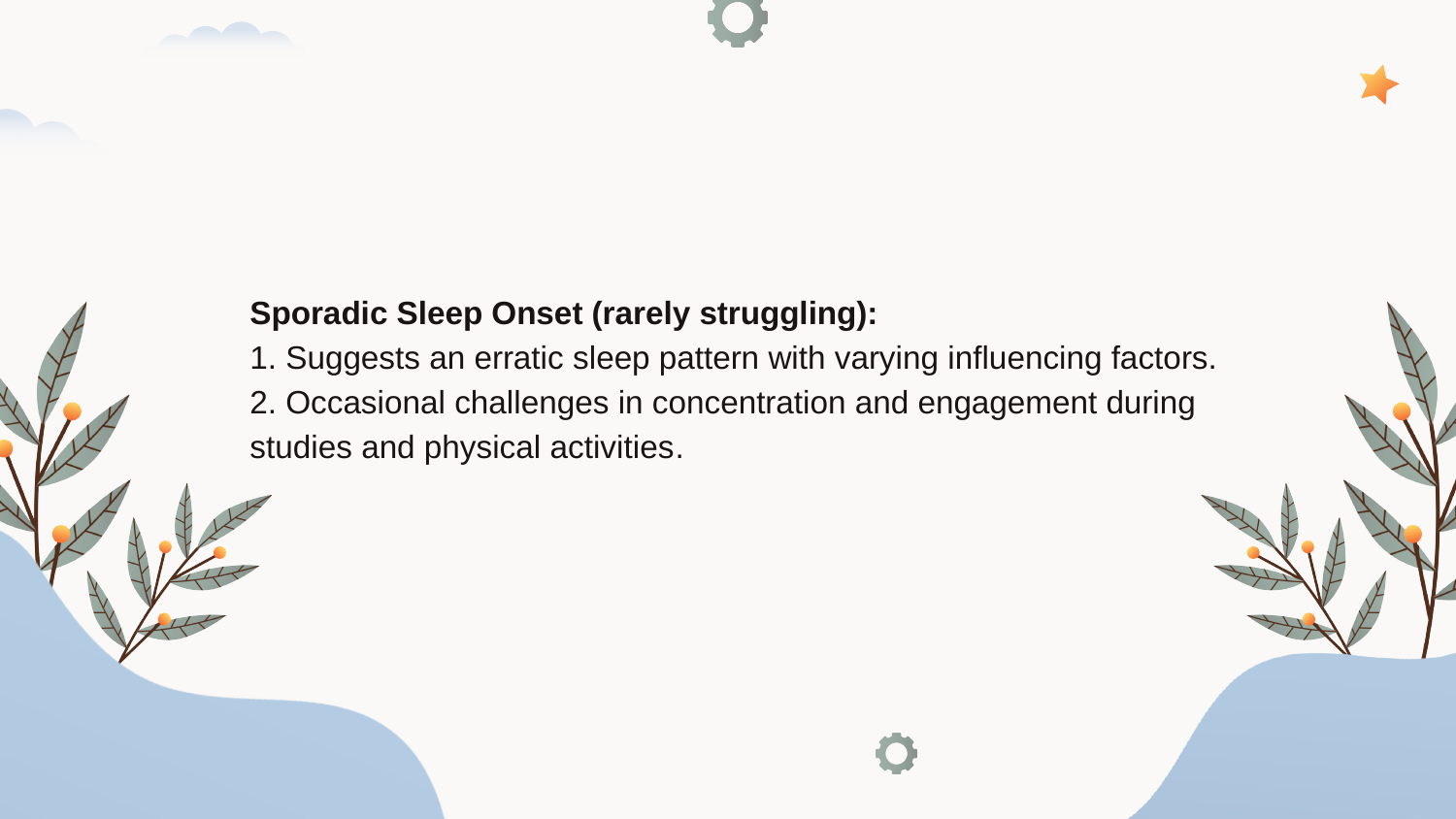

# Sporadic Sleep Onset (rarely struggling): 1. Suggests an erratic sleep pattern with varying influencing factors. 2. Occasional challenges in concentration and engagement during studies and physical activities.